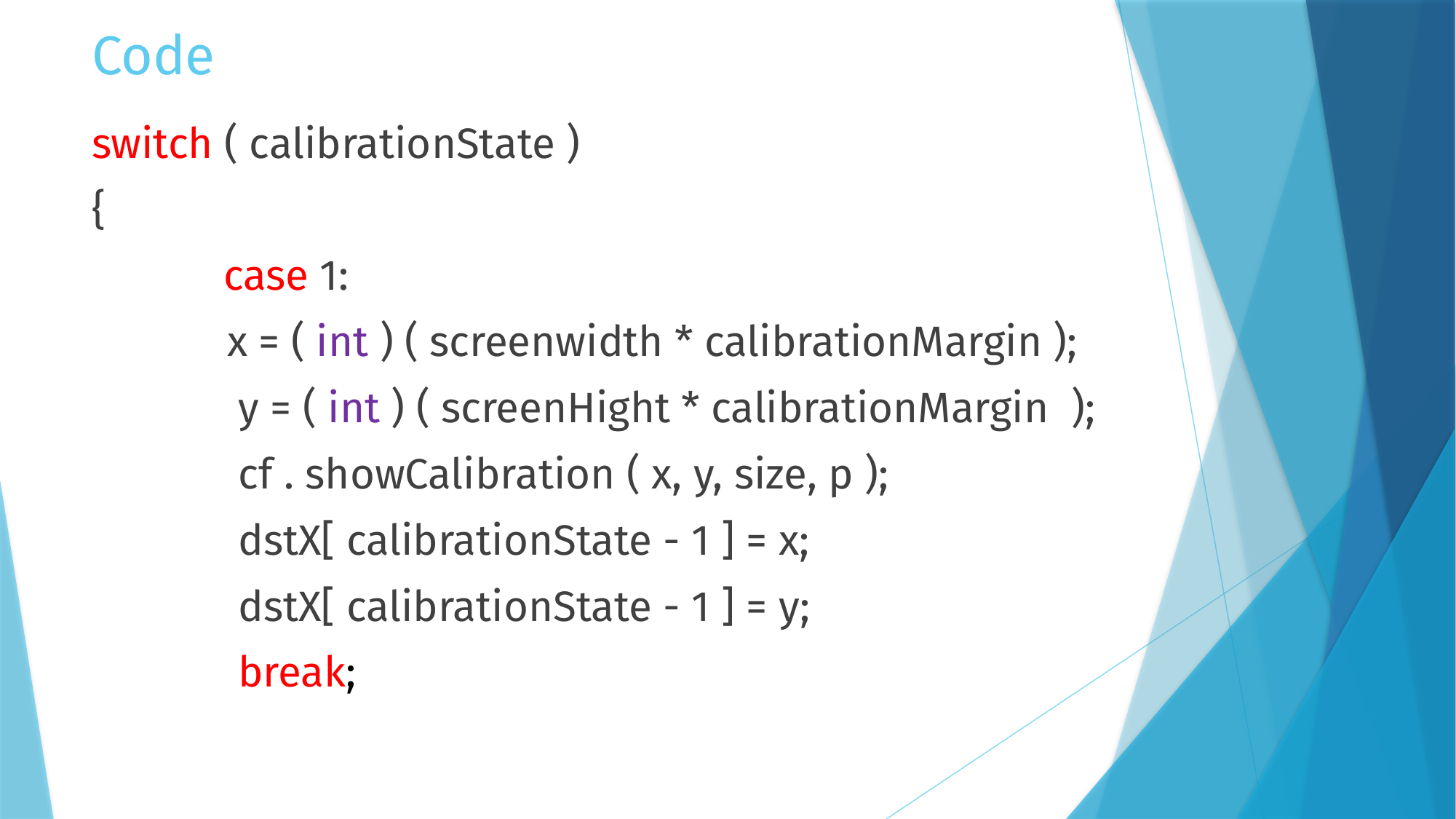

# Code
switch ( calibrationState )
{
	  case 1:
            x = ( int ) ( screenwidth * calibrationMargin );
             y = ( int ) ( screenHight * calibrationMargin  );
             cf . showCalibration ( x, y, size, p );
             dstX[ calibrationState - 1 ] = x;
             dstX[ calibrationState - 1 ] = y;
             break;